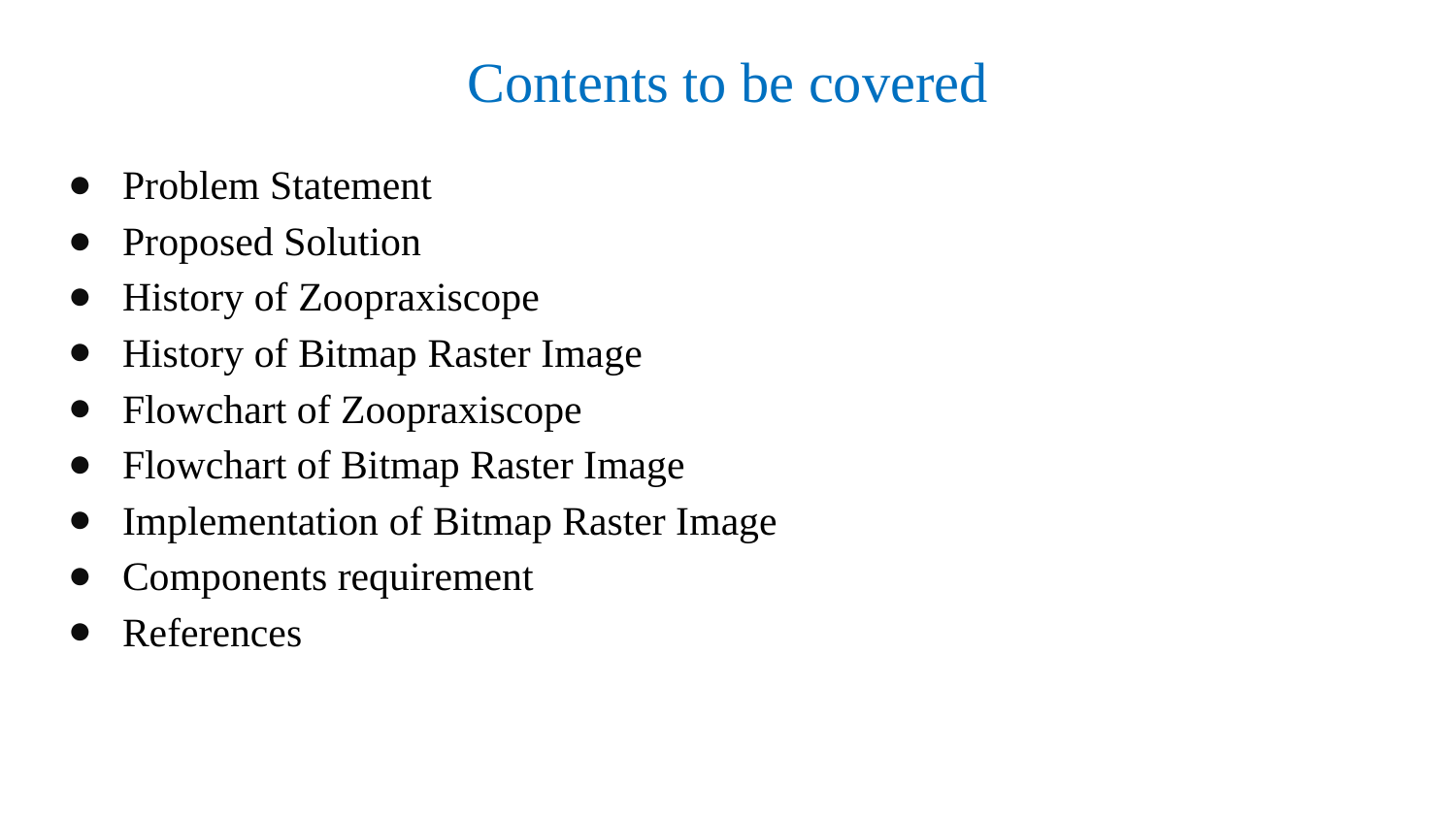

# Contents to be covered
Problem Statement
Proposed Solution
History of Zoopraxiscope
History of Bitmap Raster Image
Flowchart of Zoopraxiscope
Flowchart of Bitmap Raster Image
Implementation of Bitmap Raster Image
Components requirement
References